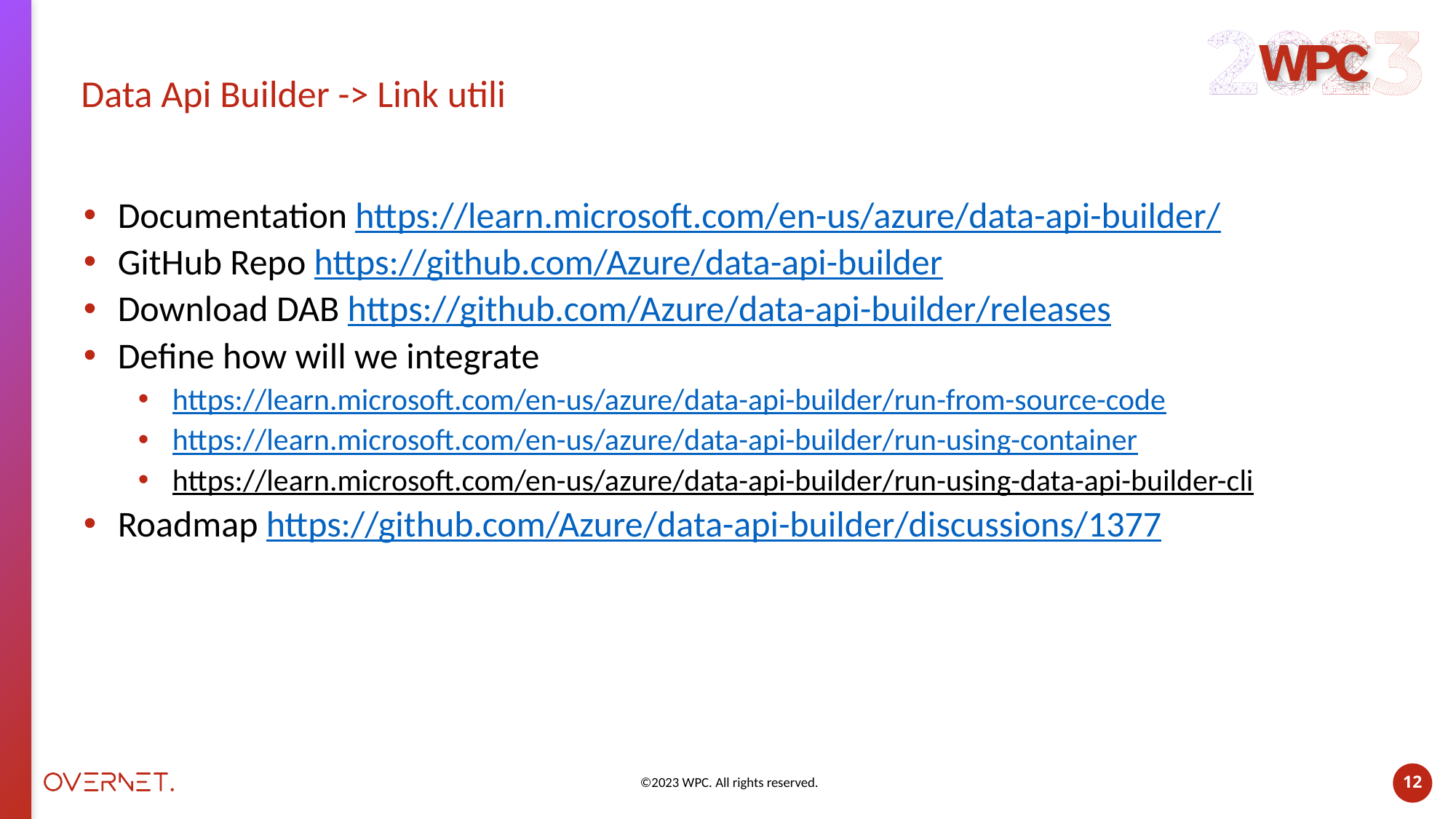

# Data Api Builder -> Link utili
Documentation https://learn.microsoft.com/en-us/azure/data-api-builder/
GitHub Repo https://github.com/Azure/data-api-builder
Download DAB https://github.com/Azure/data-api-builder/releases
Define how will we integrate
https://learn.microsoft.com/en-us/azure/data-api-builder/run-from-source-code
https://learn.microsoft.com/en-us/azure/data-api-builder/run-using-container
https://learn.microsoft.com/en-us/azure/data-api-builder/run-using-data-api-builder-cli
Roadmap https://github.com/Azure/data-api-builder/discussions/1377